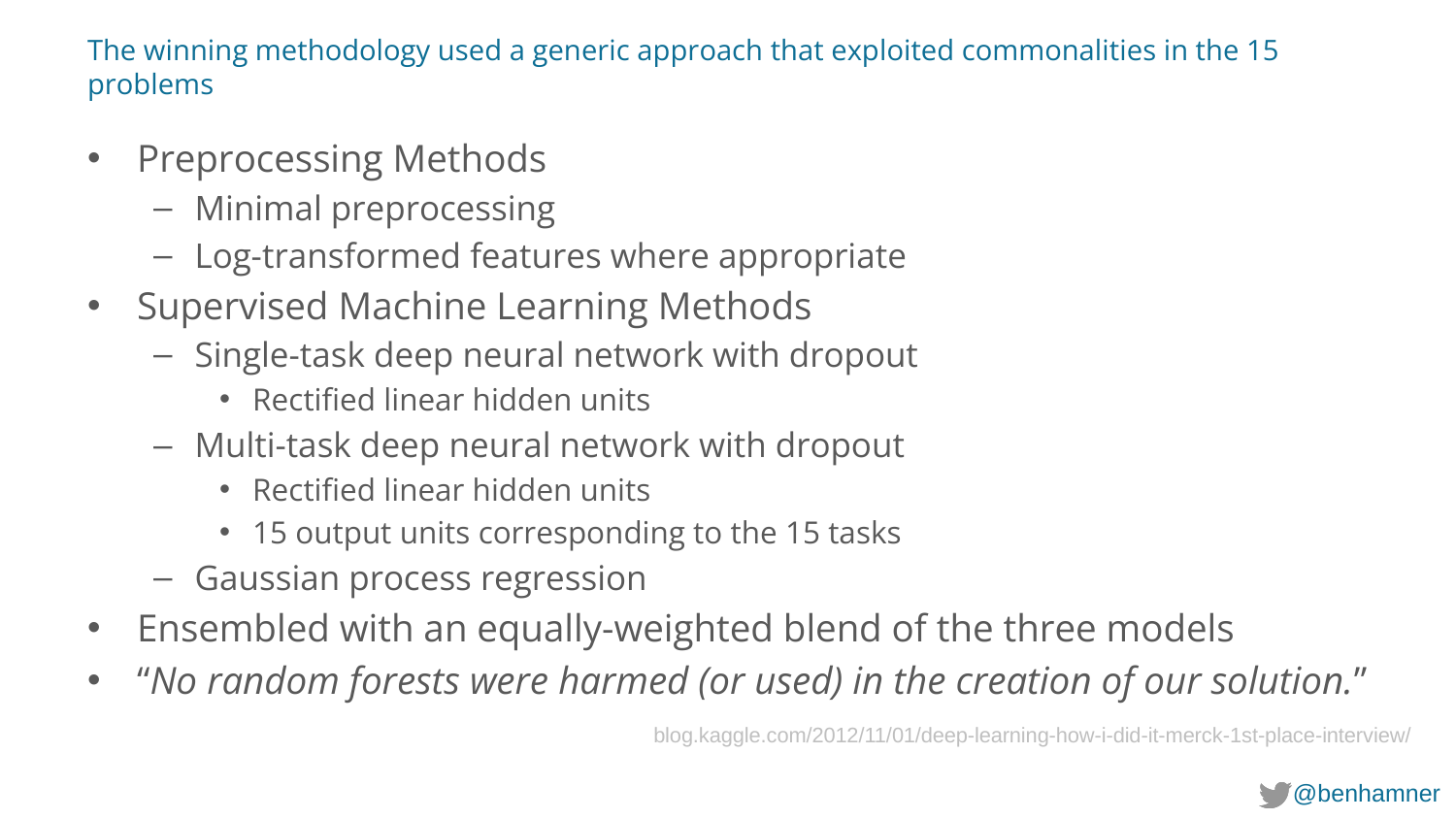

# The winning methodology used a generic approach that exploited commonalities in the 15 problems
Preprocessing Methods
Minimal preprocessing
Log-transformed features where appropriate
Supervised Machine Learning Methods
Single-task deep neural network with dropout
Rectified linear hidden units
Multi-task deep neural network with dropout
Rectified linear hidden units
15 output units corresponding to the 15 tasks
Gaussian process regression
Ensembled with an equally-weighted blend of the three models
“No random forests were harmed (or used) in the creation of our solution.”

blog.kaggle.com/2012/11/01/deep-learning-how-i-did-it-merck-1st-place-interview/